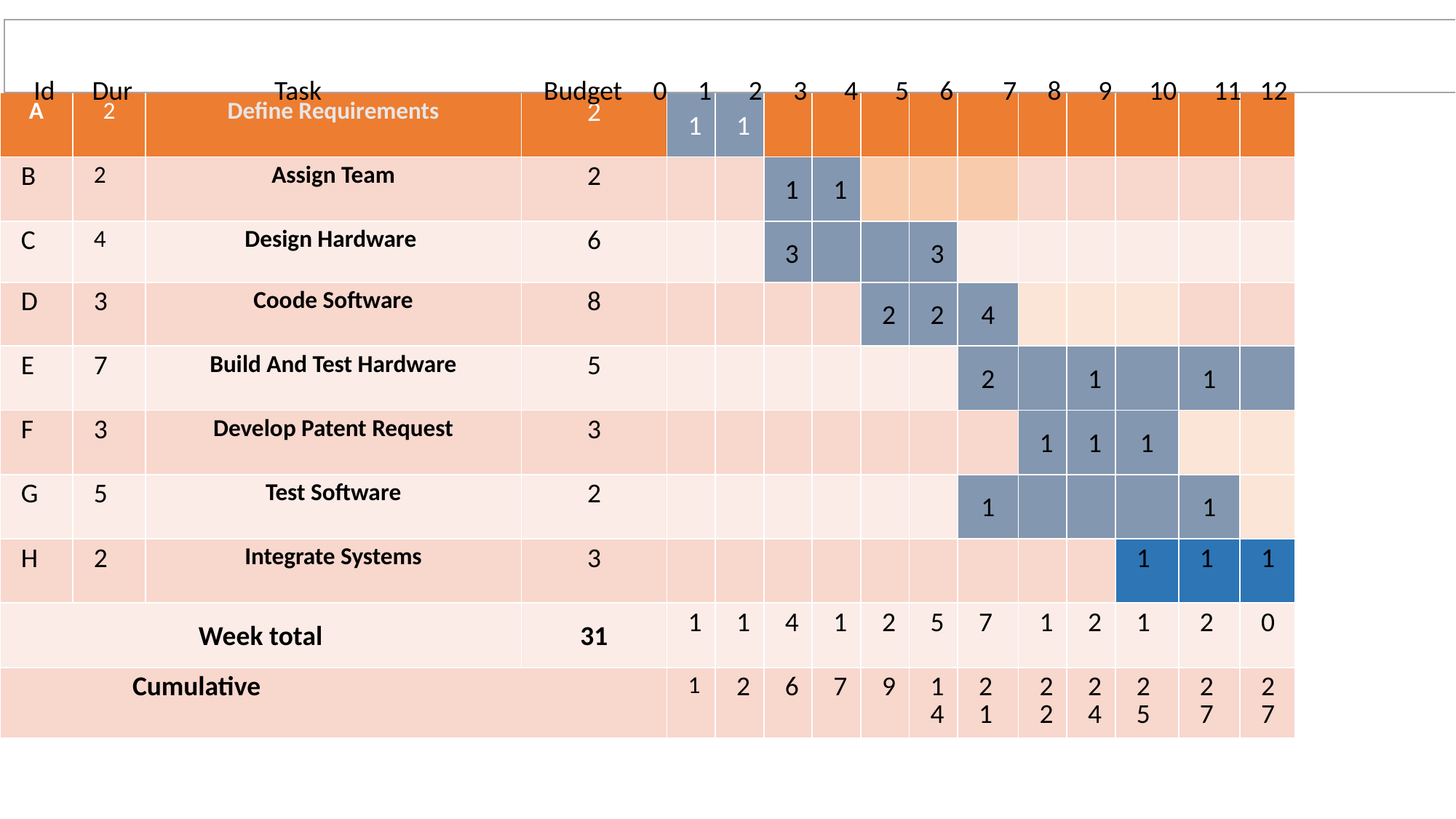

Id      Dur                       Task                                    Budget     0     1      2     3      4      5     6        7     8      9      10      11   12
| A | 2 | Define Requirements | 2 | 1 | 1 |  |  |  |  |  |  |  |  |  |  |
| --- | --- | --- | --- | --- | --- | --- | --- | --- | --- | --- | --- | --- | --- | --- | --- |
| B | 2 | Assign Team | 2 |  |  | 1 | 1 |  |  |  |  |  |  |  |  |
| C | 4 | Design Hardware | 6 |  |  | 3 |  |  | 3 |  |  |  |  |  |  |
| D | 3 | Coode Software | 8 |  |  |  |  | 2 | 2 | 4 |  |  |  |  |  |
| E | 7 | Build And Test Hardware | 5 |  |  |  |  |  |  | 2 |  | 1 |  | 1 |  |
| F | 3 | Develop Patent Request | 3 |  |  |  |  |  |  |  | 1 | 1 | 1 |  |  |
| G | 5 | Test Software | 2 |  |  |  |  |  |  | 1 |  |  |  | 1 |  |
| H | 2 | Integrate Systems | 3 |  |  |  |  |  |  |  |  |  | 1 | 1 | 1 |
| Week total |  |  | 31 | 1 | 1 | 4 | 1 | 2 | 5 | 7 | 1 | 2 | 1 | 2 | 0 |
| Cumulative |  |  |  | 1 | 2 | 6 | 7 | 9 | 14 | 21 | 22 | 24 | 25 | 27 | 27 |